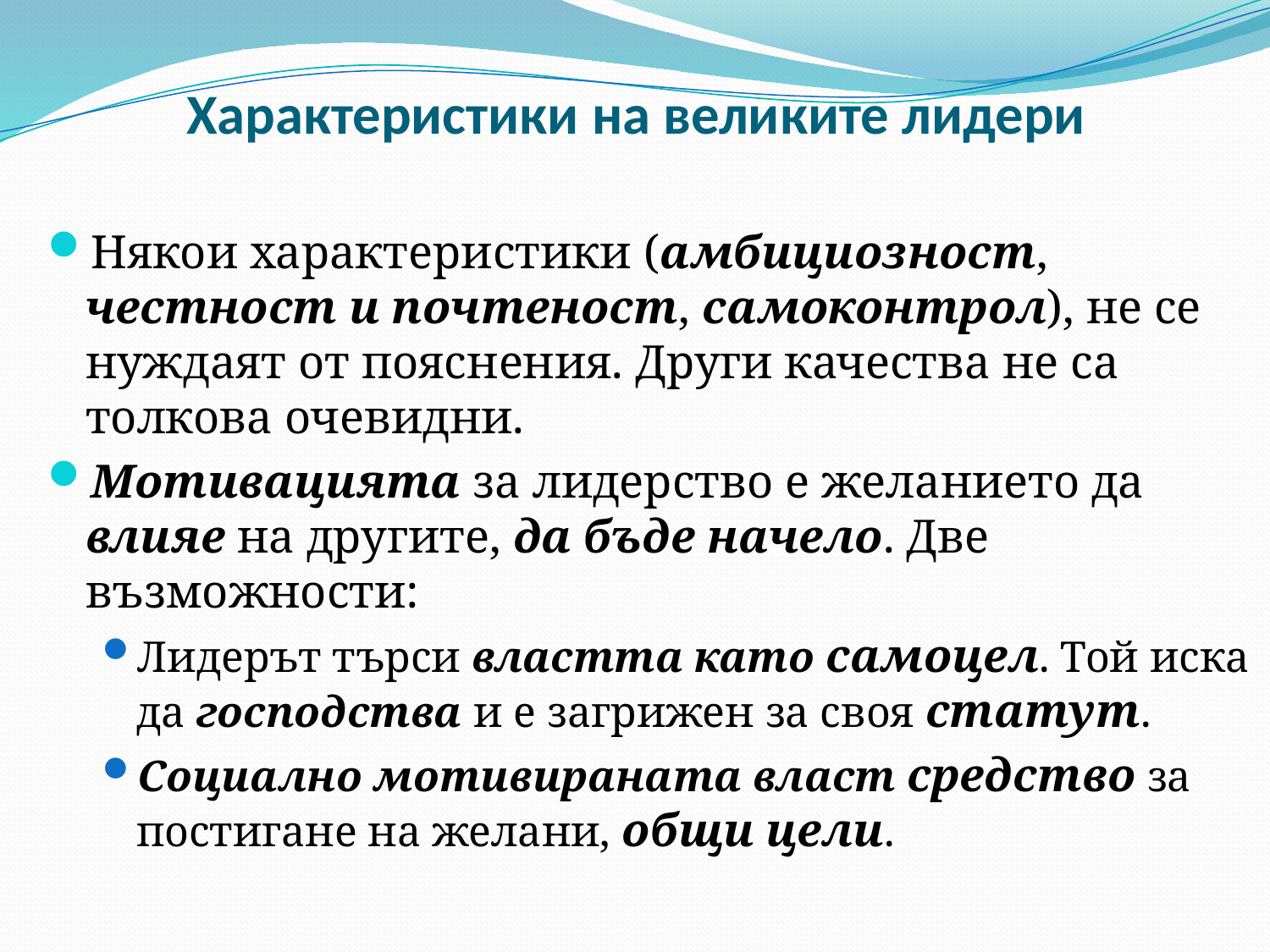

# Характеристики на великите лидери
Някои характеристики (амбициозност, честност и почтеност, самоконтрол), не се нуждаят от пояснения. Други качества не са толкова очевидни.
Мотивацията за лидерство е желанието да влияе на другите, да бъде начело. Две възможности:
Лидерът търси властта като самоцел. Той иска да господства и е загрижен за своя статут.
Социално мотивираната власт средство за постигане на желани, общи цели.